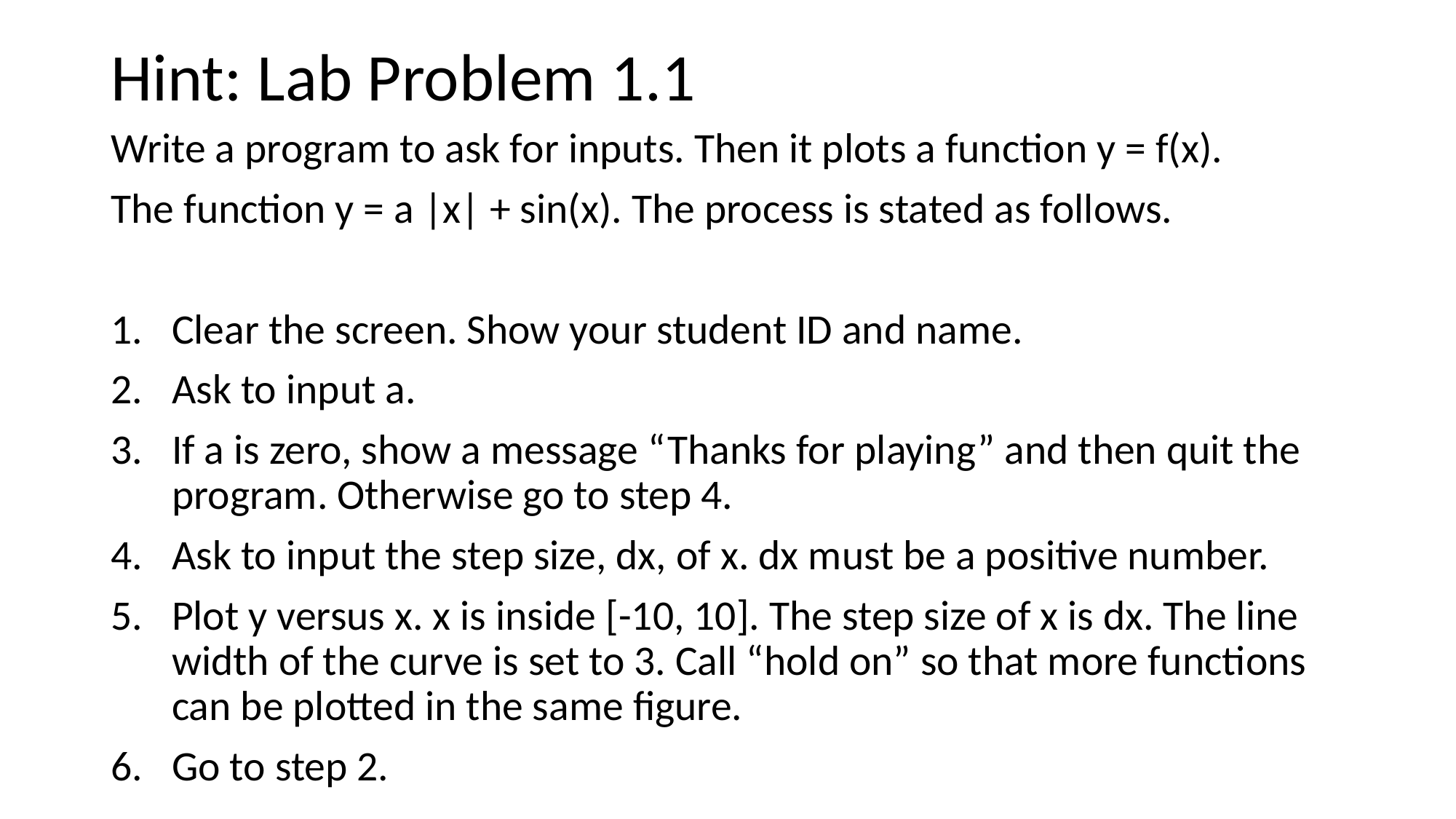

# Hint: Lab Problem 1.1
Write a program to ask for inputs. Then it plots a function y = f(x).
The function y = a |x| + sin(x). The process is stated as follows.

Clear the screen. Show your student ID and name.
Ask to input a.
If a is zero, show a message “Thanks for playing” and then quit the program. Otherwise go to step 4.
Ask to input the step size, dx, of x. dx must be a positive number.
Plot y versus x. x is inside [-10, 10]. The step size of x is dx. The line width of the curve is set to 3. Call “hold on” so that more functions can be plotted in the same figure.
Go to step 2.